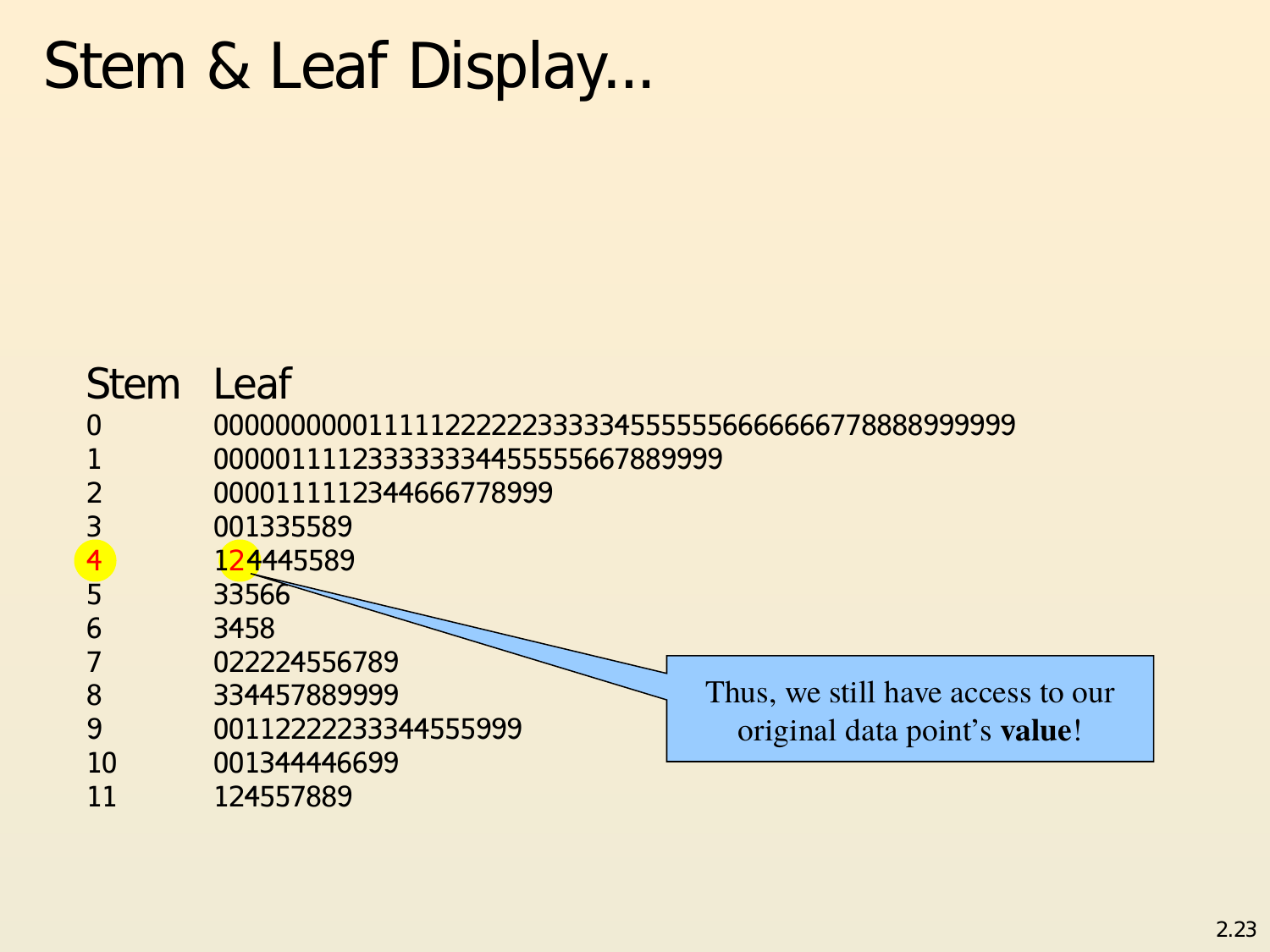

# Stem & Leaf Display…
Stem	Leaf
0	0000000000111112222223333345555556666666778888999999
1	000001111233333334455555667889999
2	0000111112344666778999
3	001335589
4	124445589
5	33566
6	3458
7	022224556789
8	334457889999
9	00112222233344555999
10	001344446699
11	124557889

Thus, we still have access to our original data point’s value!
2.23